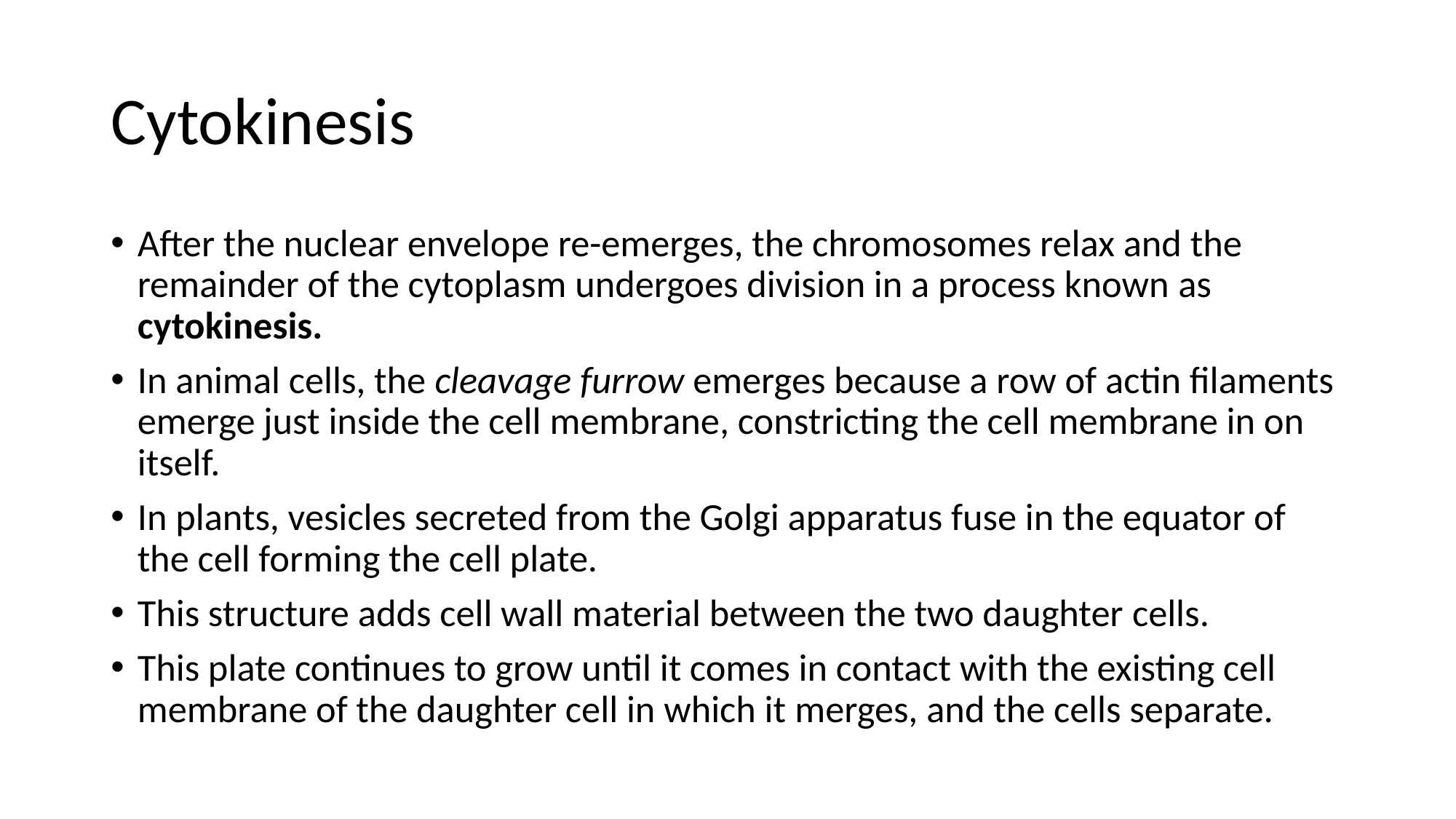

# Cytokinesis
After the nuclear envelope re-emerges, the chromosomes relax and the remainder of the cytoplasm undergoes division in a process known as cytokinesis.
In animal cells, the cleavage furrow emerges because a row of actin filaments emerge just inside the cell membrane, constricting the cell membrane in on itself.
In plants, vesicles secreted from the Golgi apparatus fuse in the equator of the cell forming the cell plate.
This structure adds cell wall material between the two daughter cells.
This plate continues to grow until it comes in contact with the existing cell membrane of the daughter cell in which it merges, and the cells separate.